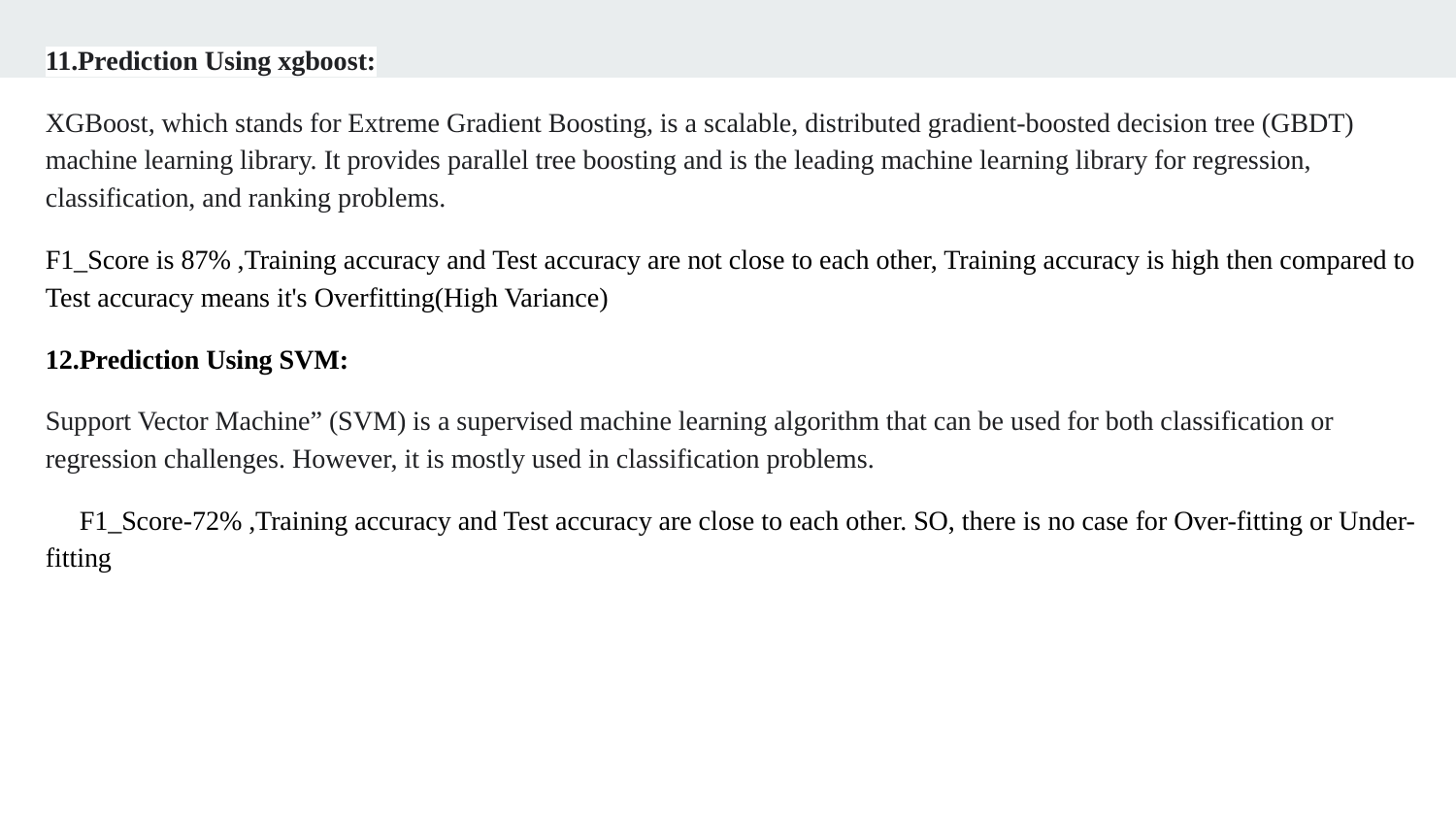

11.Prediction Using xgboost:
XGBoost, which stands for Extreme Gradient Boosting, is a scalable, distributed gradient-boosted decision tree (GBDT) machine learning library. It provides parallel tree boosting and is the leading machine learning library for regression, classification, and ranking problems.
F1_Score is 87% ,Training accuracy and Test accuracy are not close to each other, Training accuracy is high then compared to Test accuracy means it's Overfitting(High Variance)
12.Prediction Using SVM:
Support Vector Machine” (SVM) is a supervised machine learning algorithm that can be used for both classification or regression challenges. However, it is mostly used in classification problems.
     F1_Score-72% ,Training accuracy and Test accuracy are close to each other. SO, there is no case for Over-fitting or Under-fitting